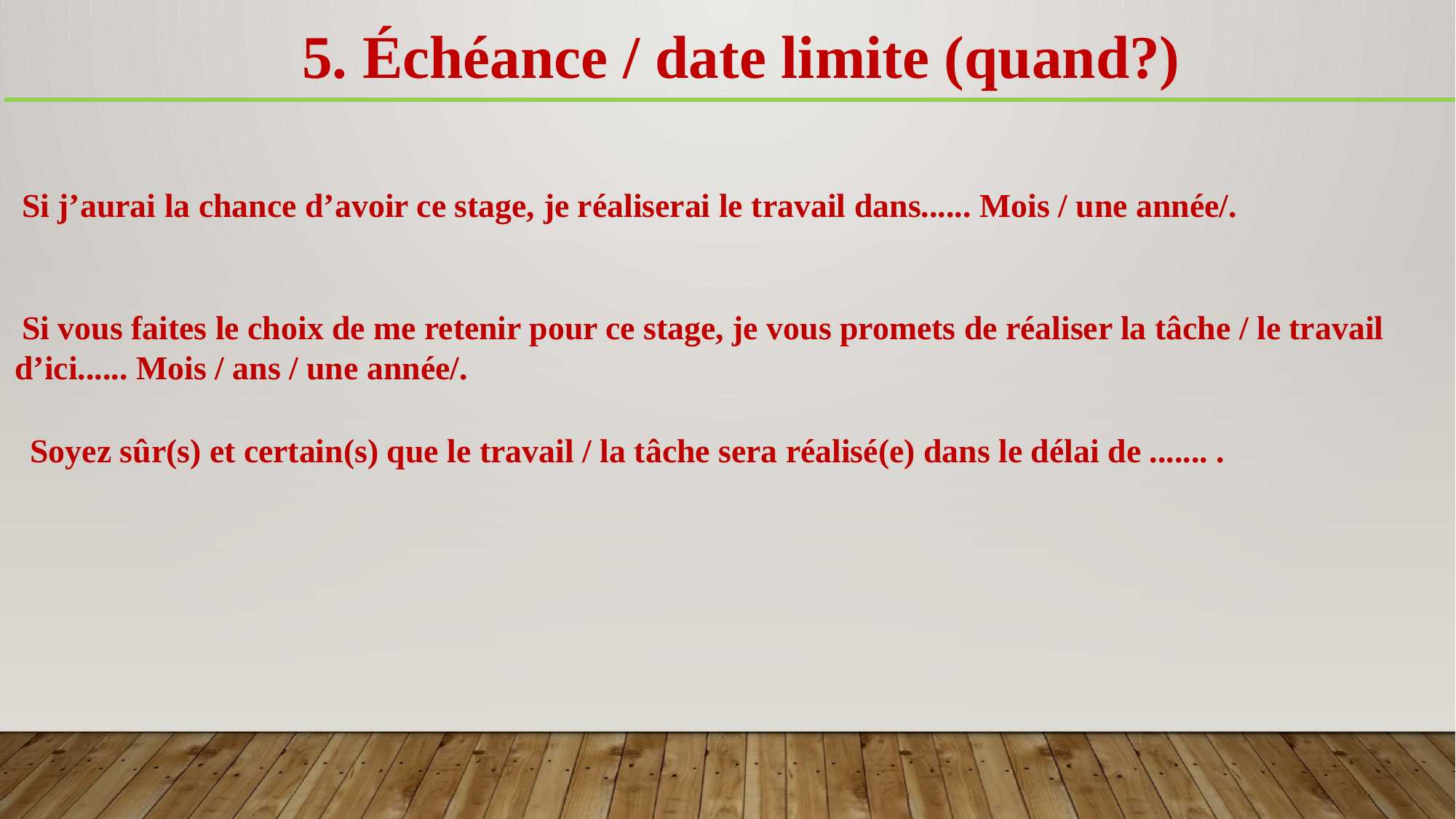

5. Échéance / date limite (quand?)

 Si j’aurai la chance d’avoir ce stage, je réaliserai le travail dans...... Mois / une année/.
 Si vous faites le choix de me retenir pour ce stage, je vous promets de réaliser la tâche / le travail d’ici...... Mois / ans / une année/.
 Soyez sûr(s) et certain(s) que le travail / la tâche sera réalisé(e) dans le délai de ....... .